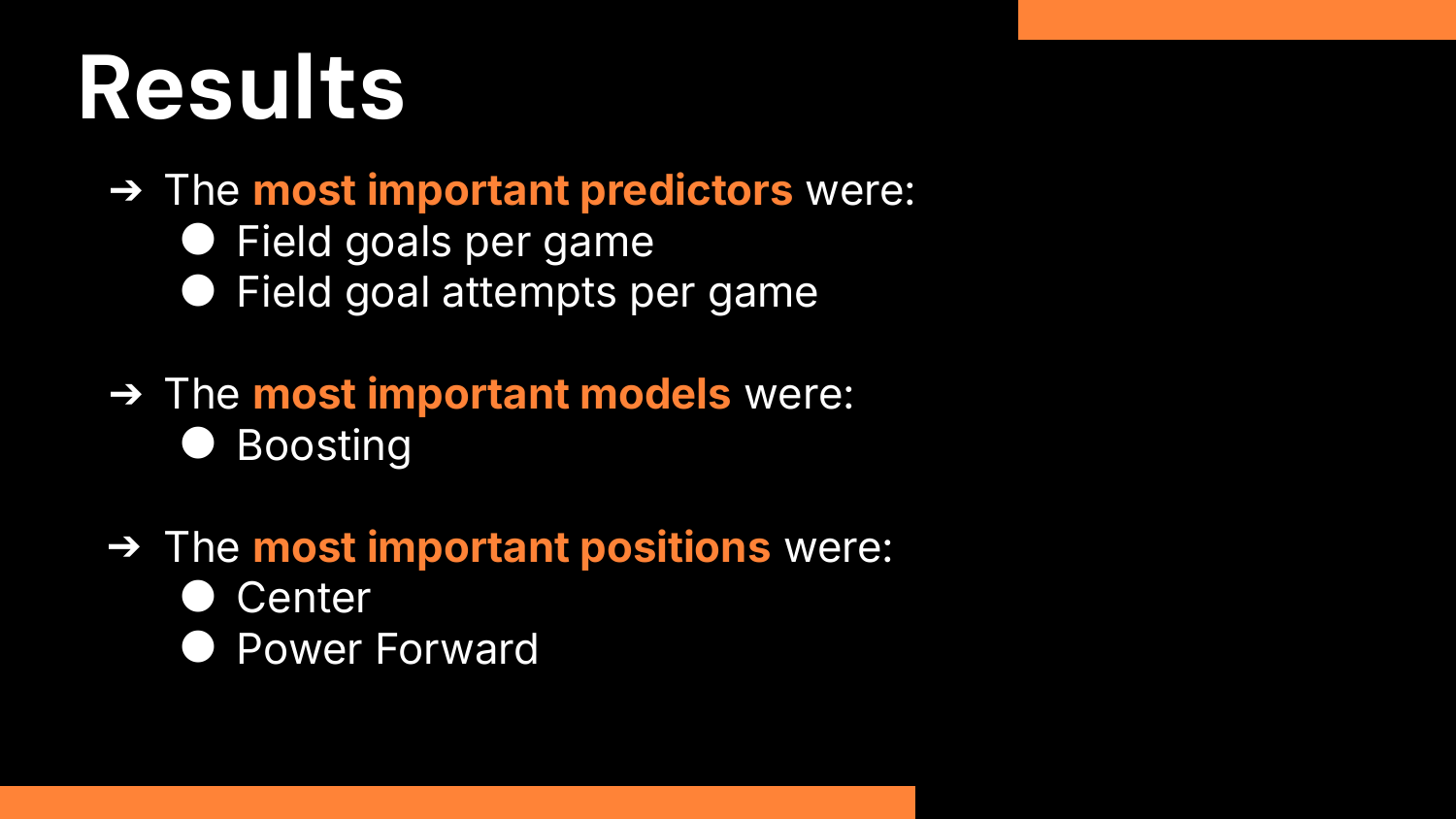

Results
The most important predictors were:
Field goals per game
Field goal attempts per game

The most important models were:
Boosting

The most important positions were:
Center
Power Forward